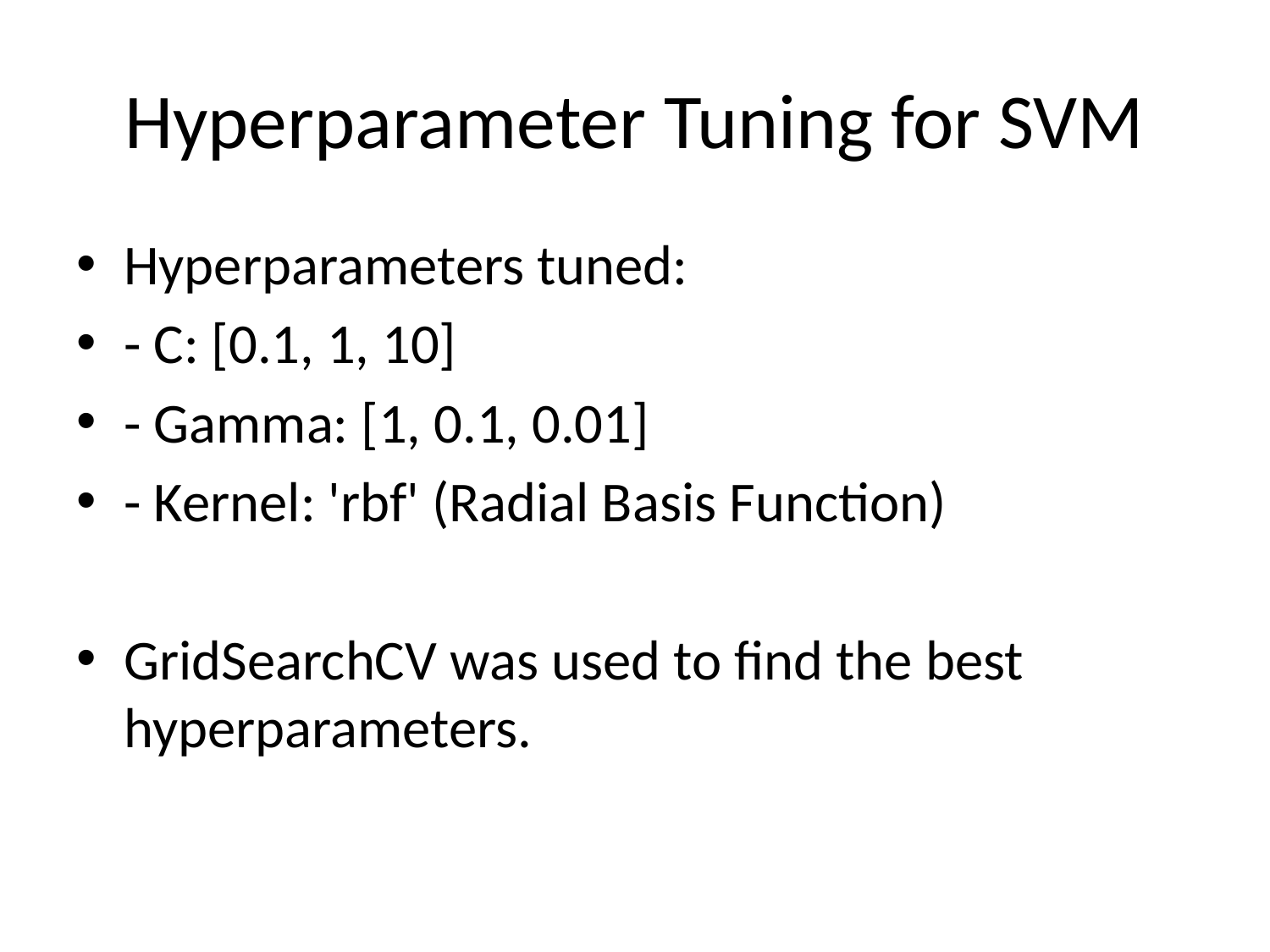

# Hyperparameter Tuning for SVM
Hyperparameters tuned:
- C: [0.1, 1, 10]
- Gamma: [1, 0.1, 0.01]
- Kernel: 'rbf' (Radial Basis Function)

GridSearchCV was used to find the best hyperparameters.